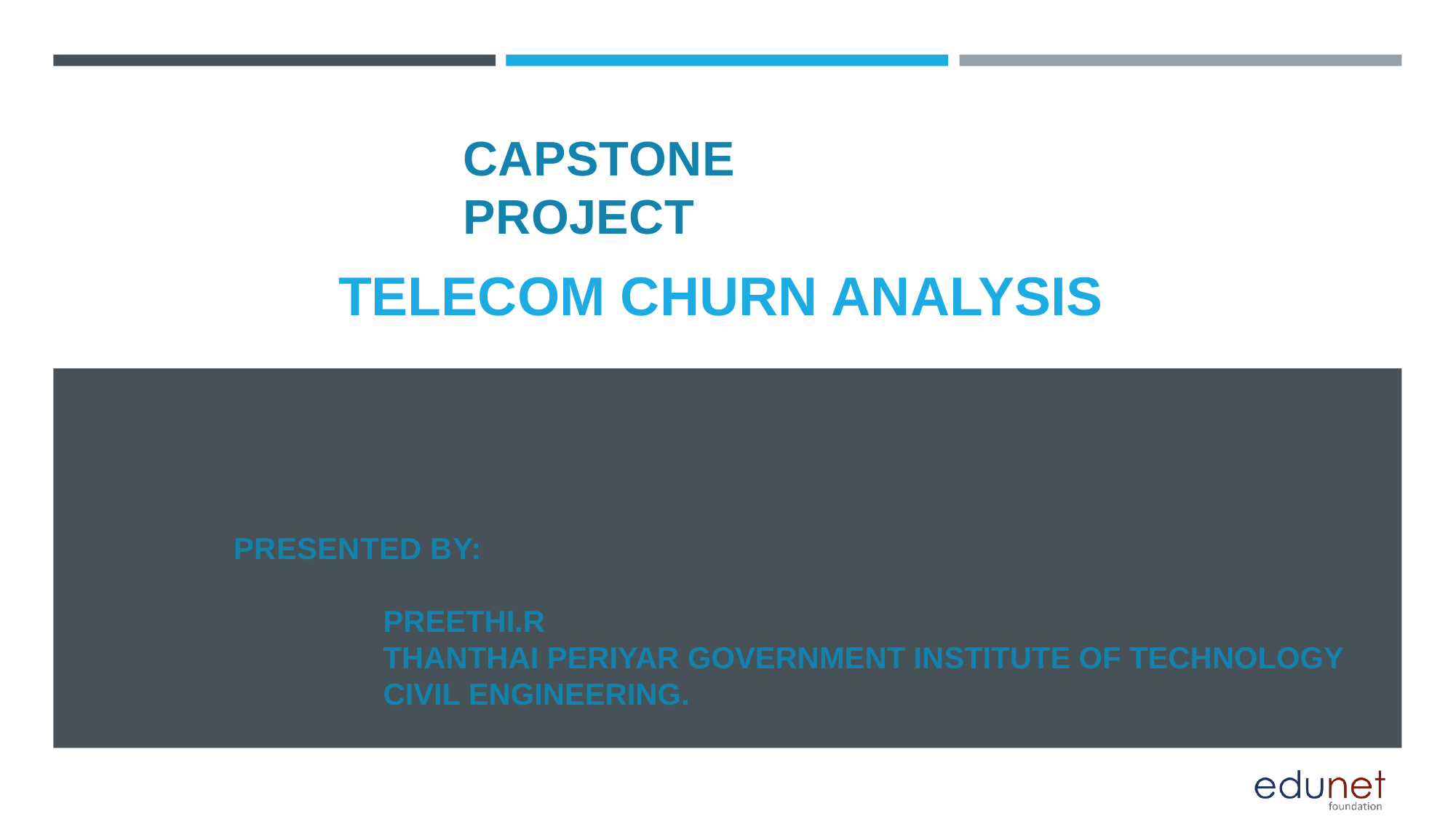

# CAPSTONE PROJECT
TELECOM CHURN ANALYSIS

                     PRESENTED BY:

PREETHI.R
THANTHAI PERIYAR GOVERNMENT INSTITUTE OF TECHNOLOGY
CIVIL ENGINEERING.